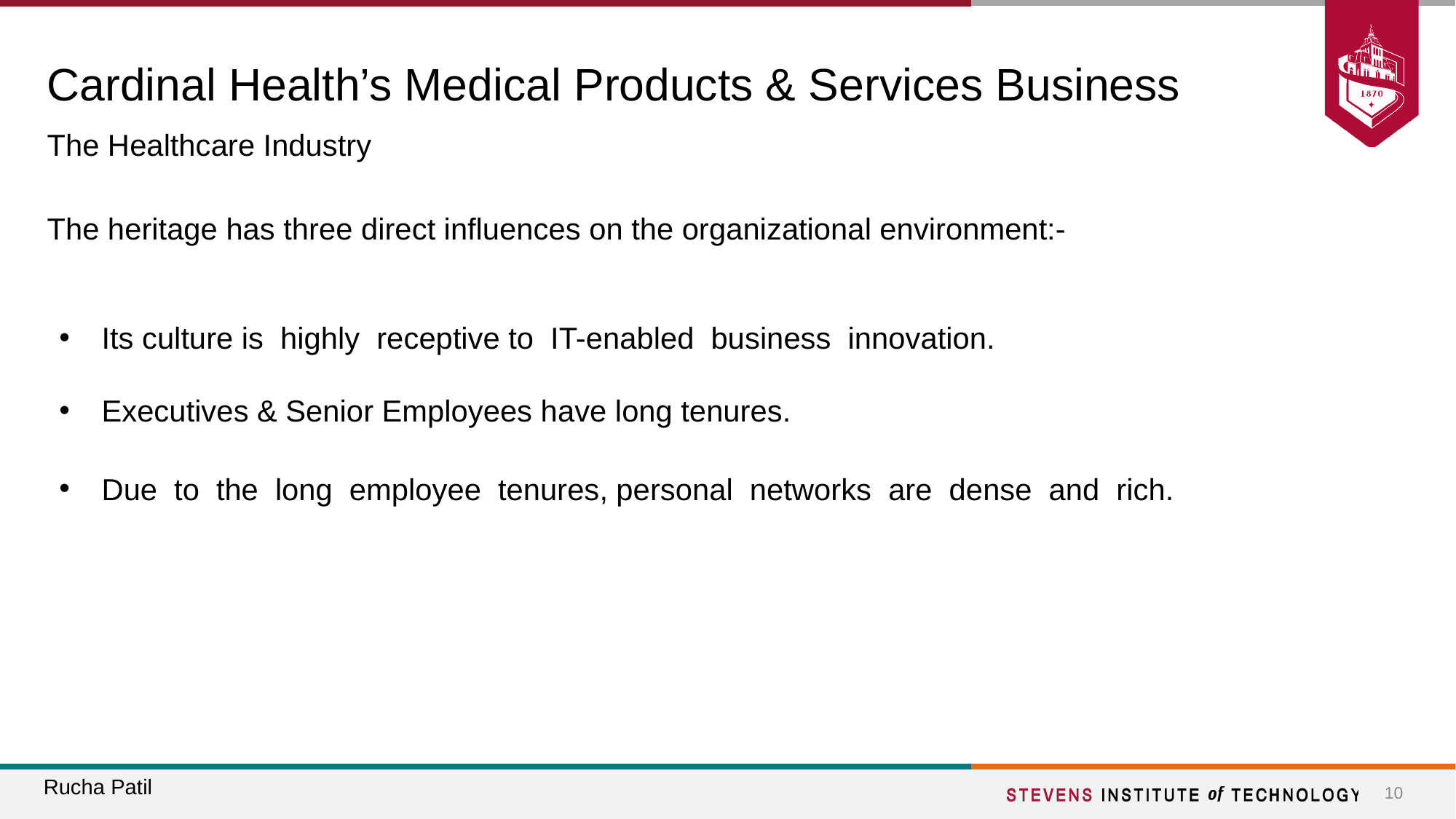

# Cardinal Health’s Medical Products & Services Business

The Healthcare Industry
The heritage has three direct influences on the organizational environment:-

Its culture is  highly  receptive to  IT-enabled  business  innovation.

Executives & Senior Employees have long tenures.

Due  to  the  long  employee  tenures, personal  networks  are  dense  and  rich.

Rucha Patil
10